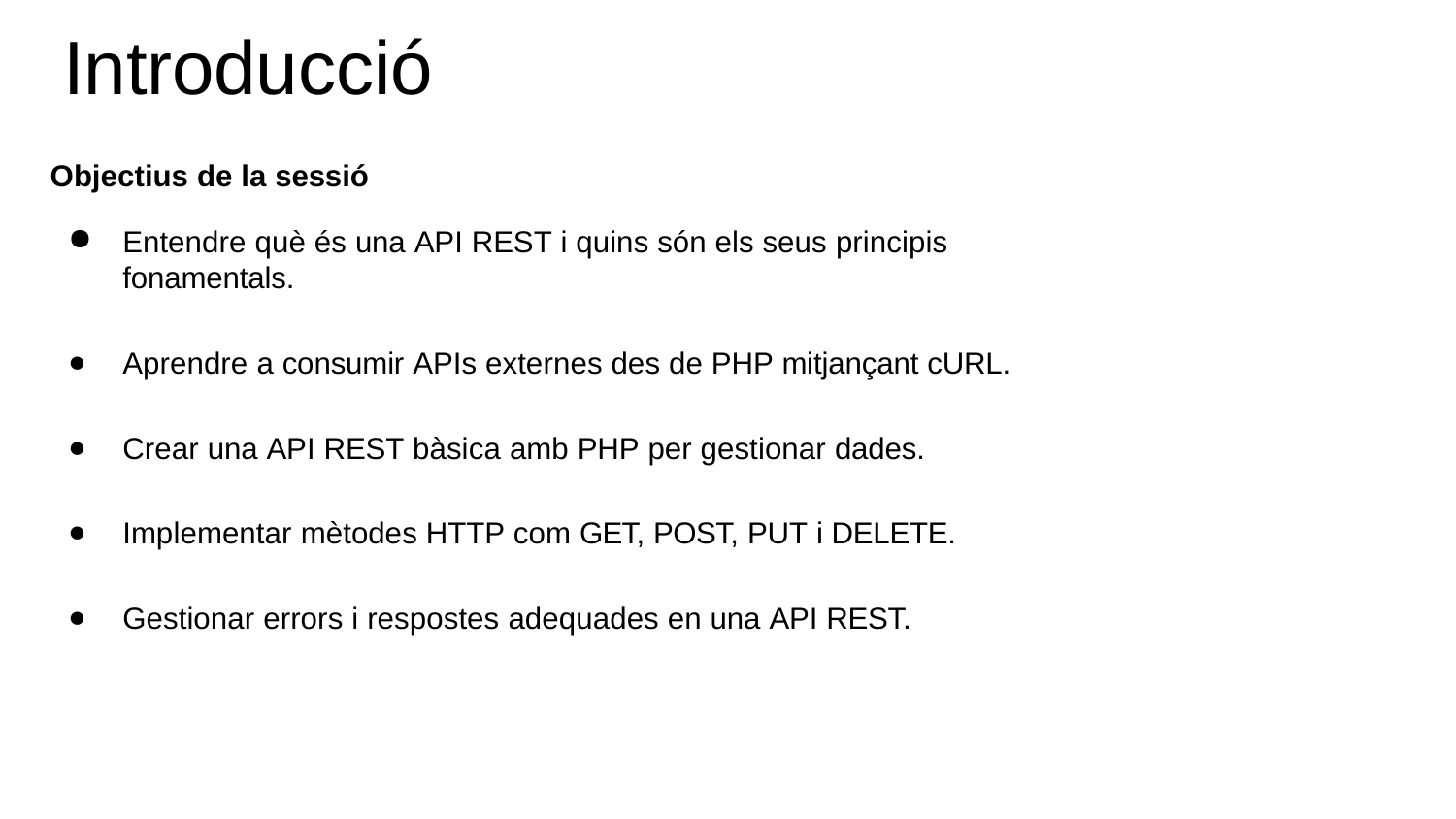

# Introducció
Objectius de la sessió
Entendre què és una API REST i quins són els seus principis fonamentals.

Aprendre a consumir APIs externes des de PHP mitjançant cURL.

Crear una API REST bàsica amb PHP per gestionar dades.

Implementar mètodes HTTP com GET, POST, PUT i DELETE.

Gestionar errors i respostes adequades en una API REST.